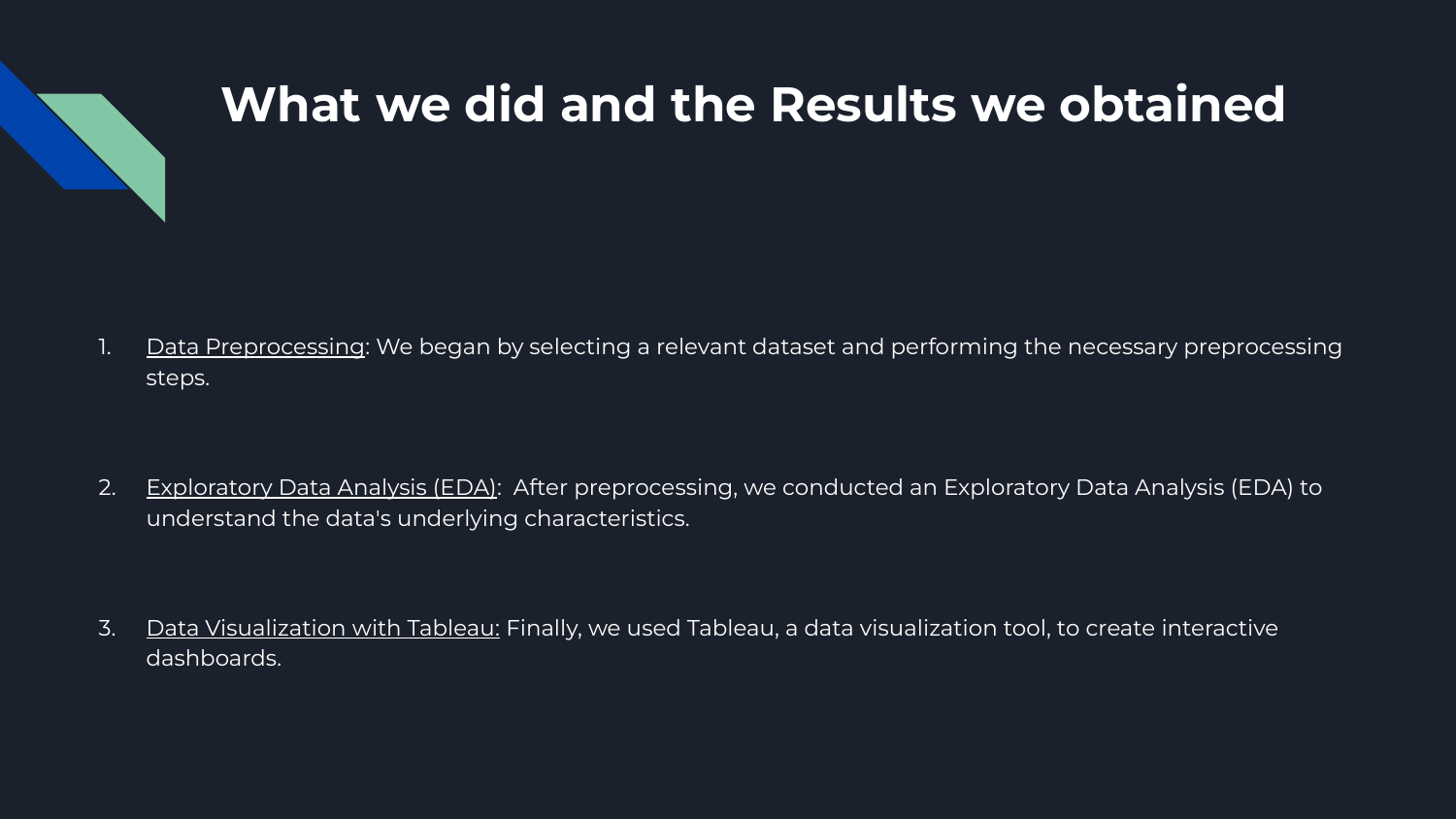

# What we did and the Results we obtained

Data Preprocessing: We began by selecting a relevant dataset and performing the necessary preprocessing steps.

Exploratory Data Analysis (EDA):  After preprocessing, we conducted an Exploratory Data Analysis (EDA) to understand the data's underlying characteristics.

Data Visualization with Tableau: Finally, we used Tableau, a data visualization tool, to create interactive dashboards.